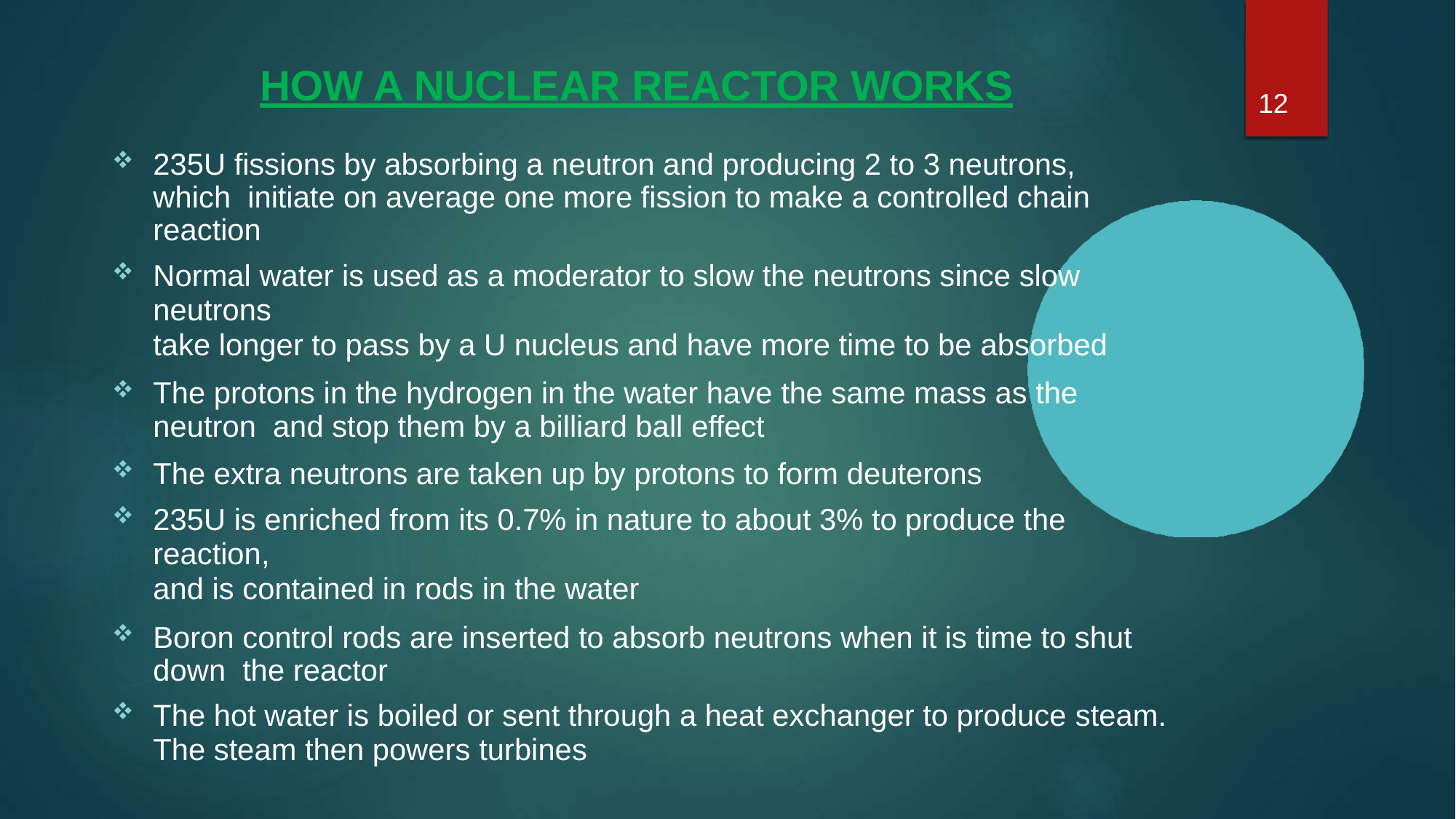

# HOW A NUCLEAR REACTOR WORKS
12
235U fissions by absorbing a neutron and producing 2 to 3 neutrons, which  initiate on average one more fission to make a controlled chain reaction
Normal water is used as a moderator to slow the neutrons since slow neutrons
take longer to pass by a U nucleus and have more time to be absorbed
The protons in the hydrogen in the water have the same mass as the neutron  and stop them by a billiard ball effect
The extra neutrons are taken up by protons to form deuterons
235U is enriched from its 0.7% in nature to about 3% to produce the reaction,
and is contained in rods in the water
Boron control rods are inserted to absorb neutrons when it is time to shut down  the reactor
The hot water is boiled or sent through a heat exchanger to produce steam.
The steam then powers turbines